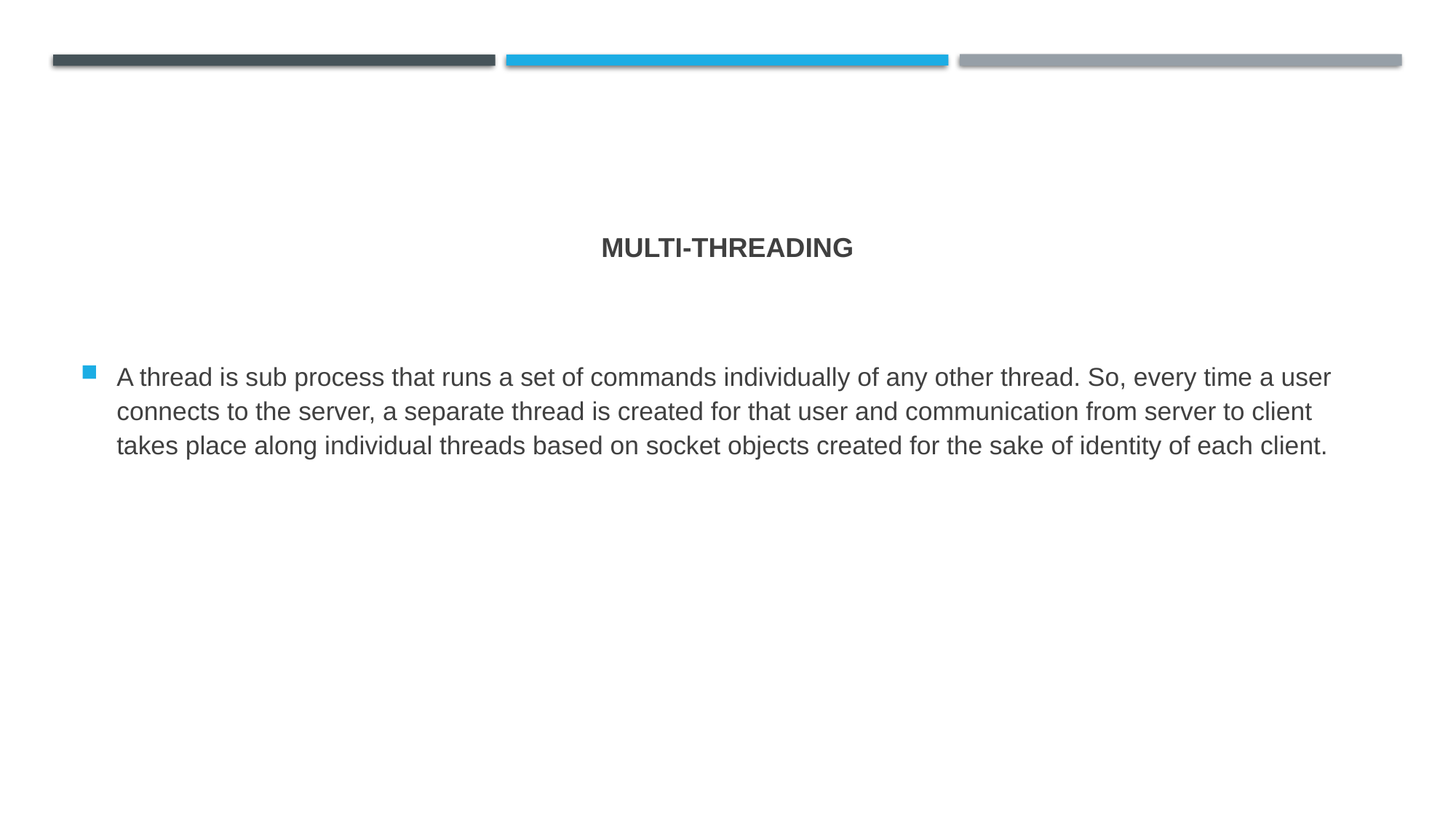

# Multi-Threading

A thread is sub process that runs a set of commands individually of any other thread. So, every time a user connects to the server, a separate thread is created for that user and communication from server to client takes place along individual threads based on socket objects created for the sake of identity of each client.